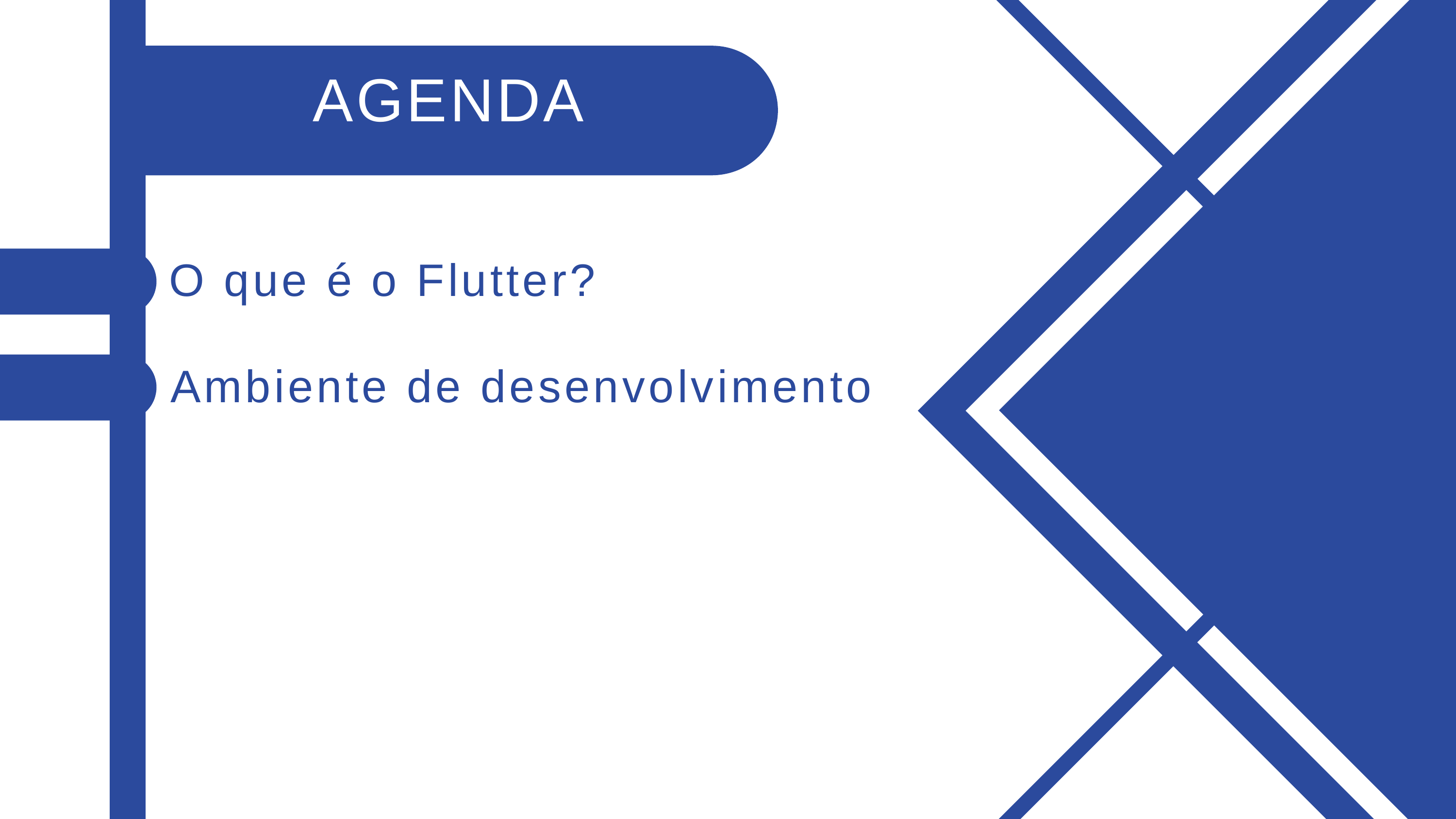

AGENDA

O que é o Flutter?

Ambiente de desenvolvimento